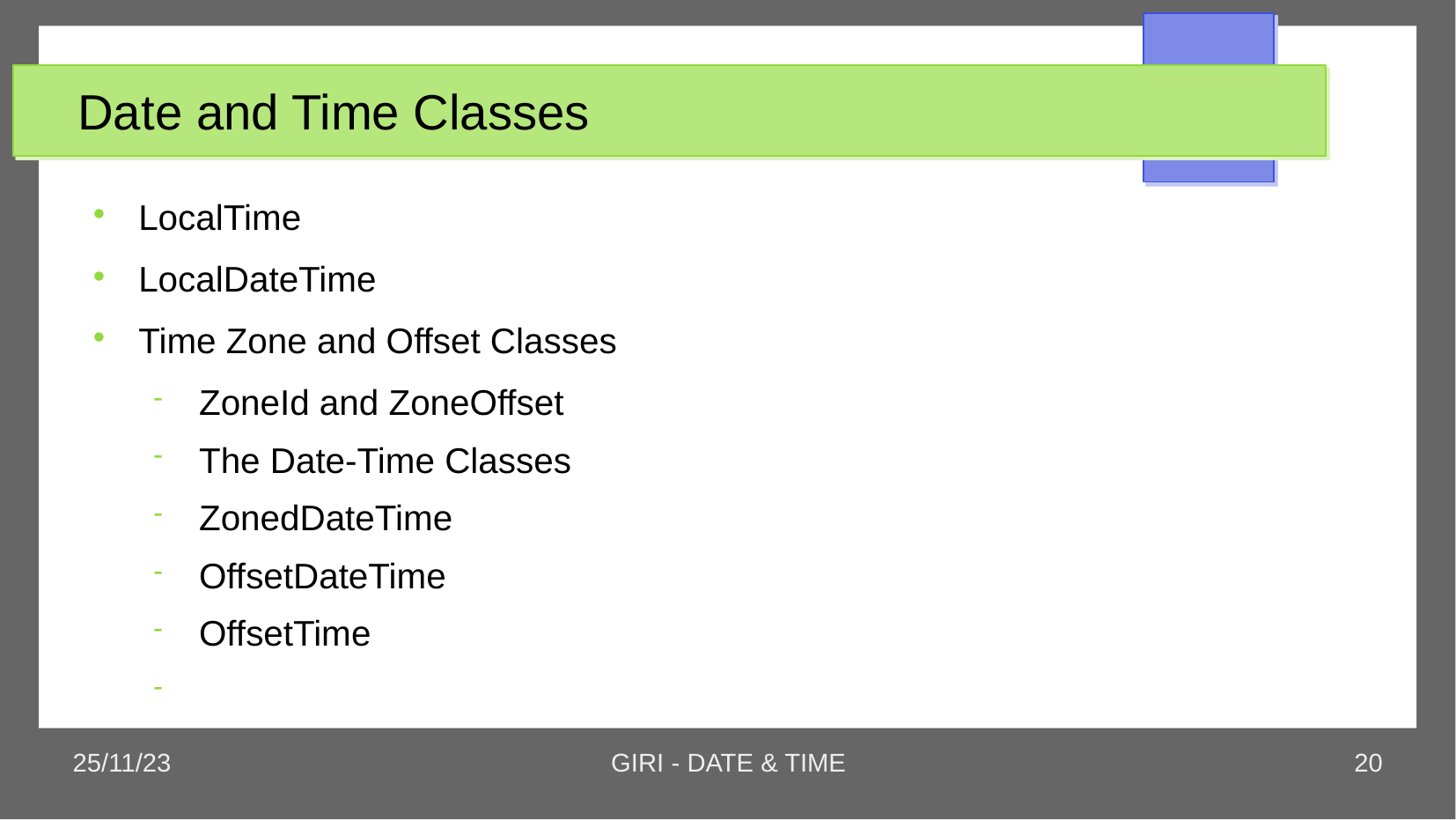

# Date and Time Classes
LocalTime
LocalDateTime
Time Zone and Offset Classes
ZoneId and ZoneOffset
The Date-Time Classes
ZonedDateTime
OffsetDateTime
OffsetTime

25/11/23
GIRI - DATE & TIME
20